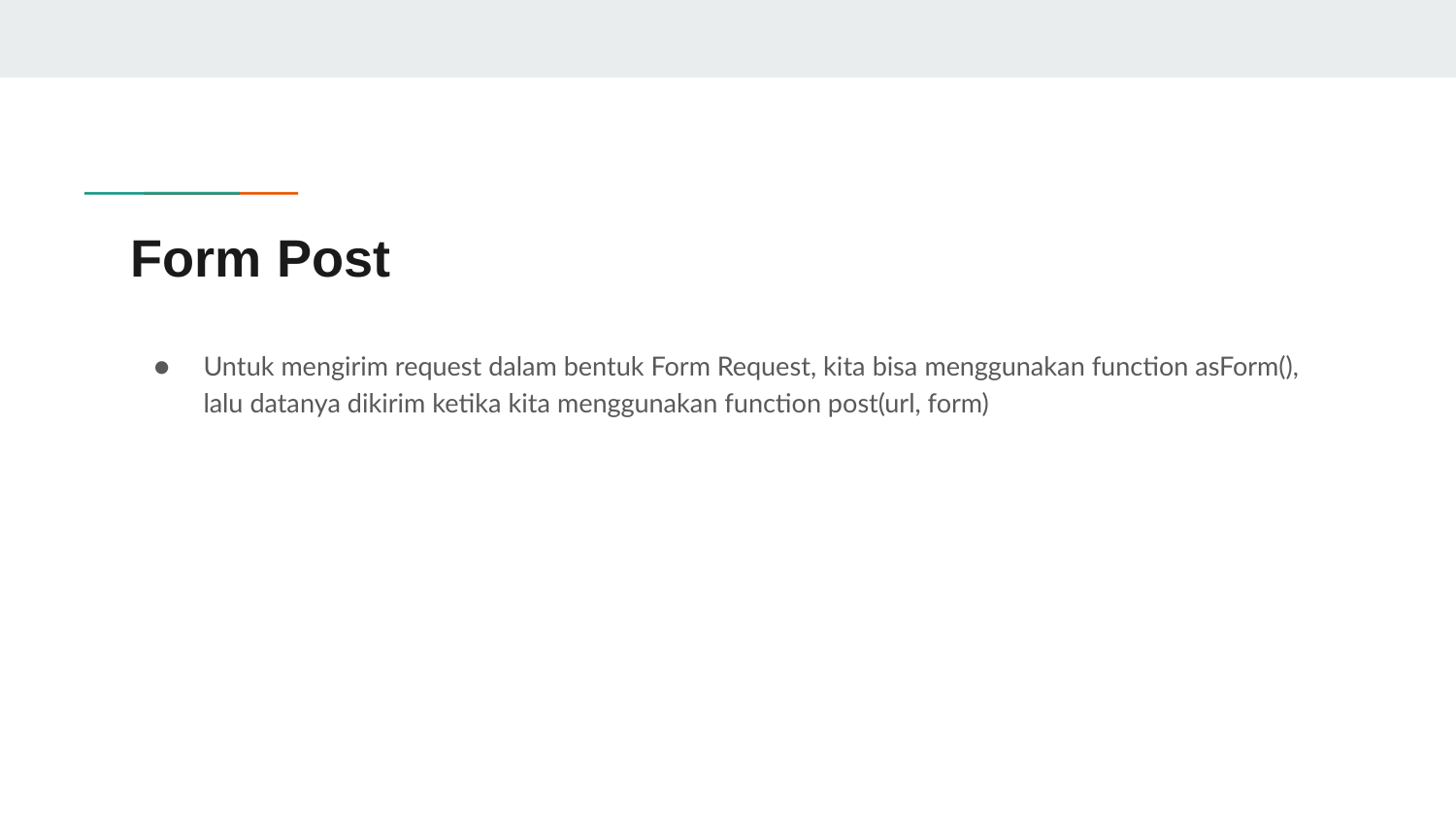

# Form Post
Untuk mengirim request dalam bentuk Form Request, kita bisa menggunakan function asForm(), lalu datanya dikirim ketika kita menggunakan function post(url, form)